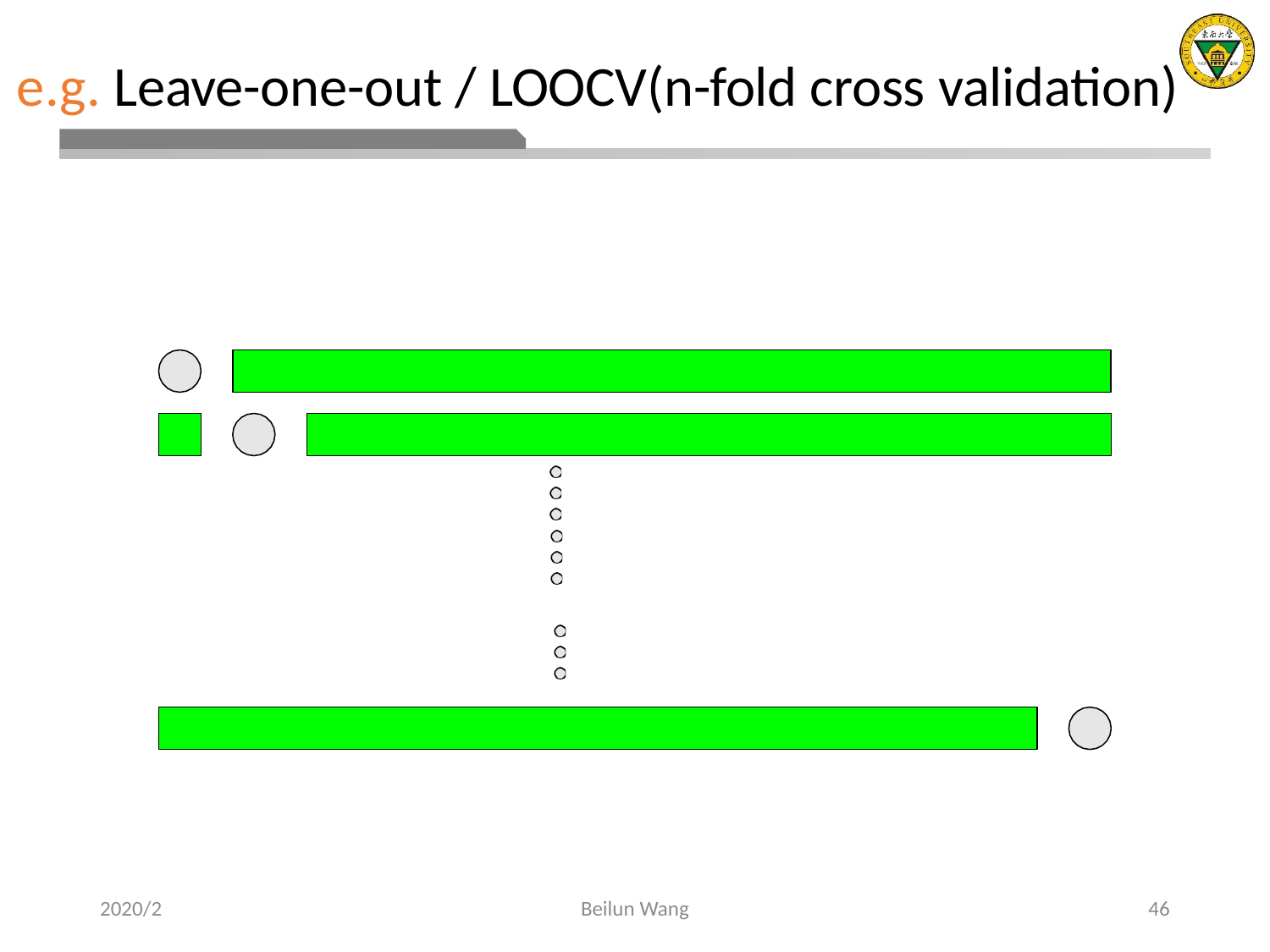

# e.g. Leave-one-out / LOOCV(n-fold cross validation)

2020/2
Beilun Wang
46